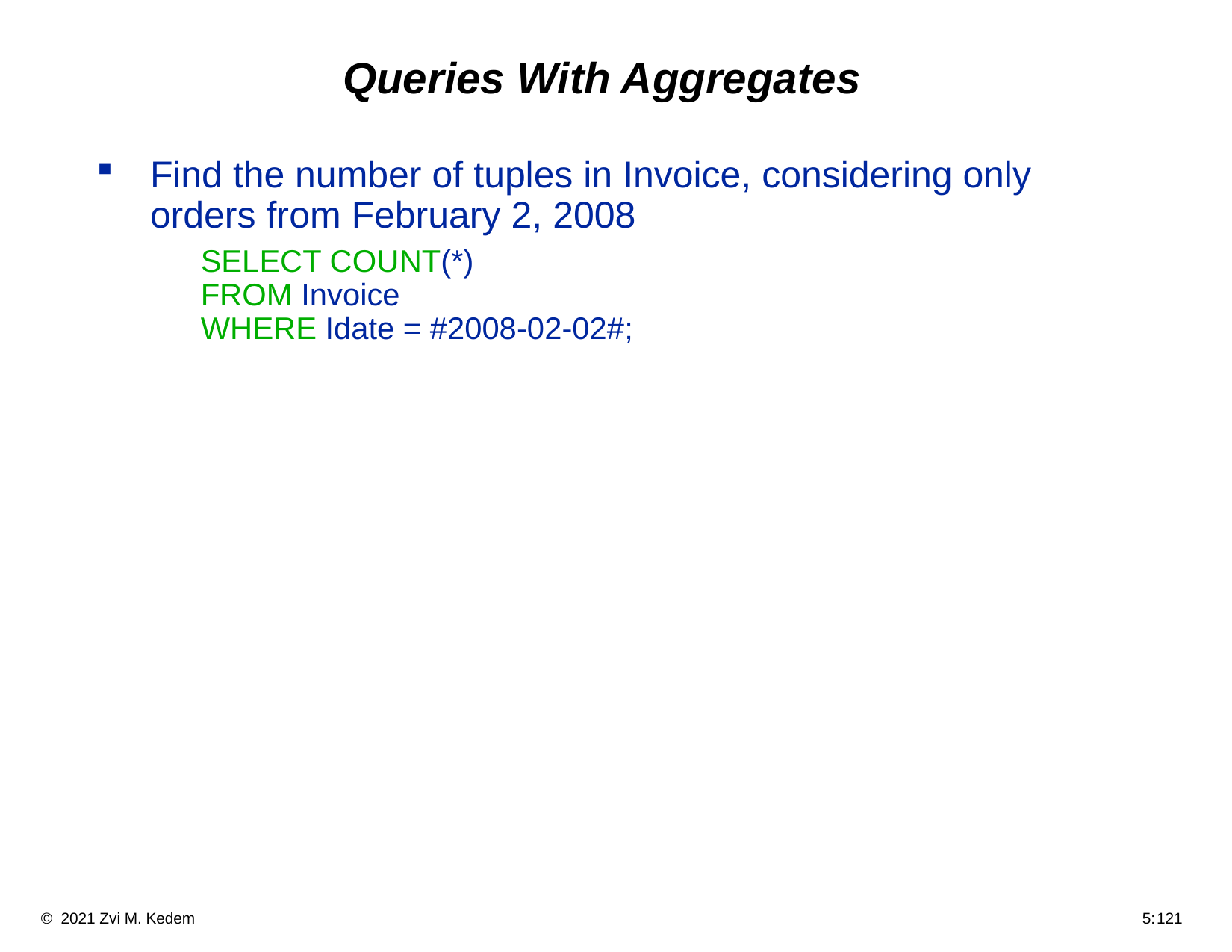

# Queries With Aggregates
Find the number of tuples in Invoice, considering only orders from February 2, 2008
	SELECT COUNT(*)
FROM Invoice
WHERE Idate = #2008-02-02#;